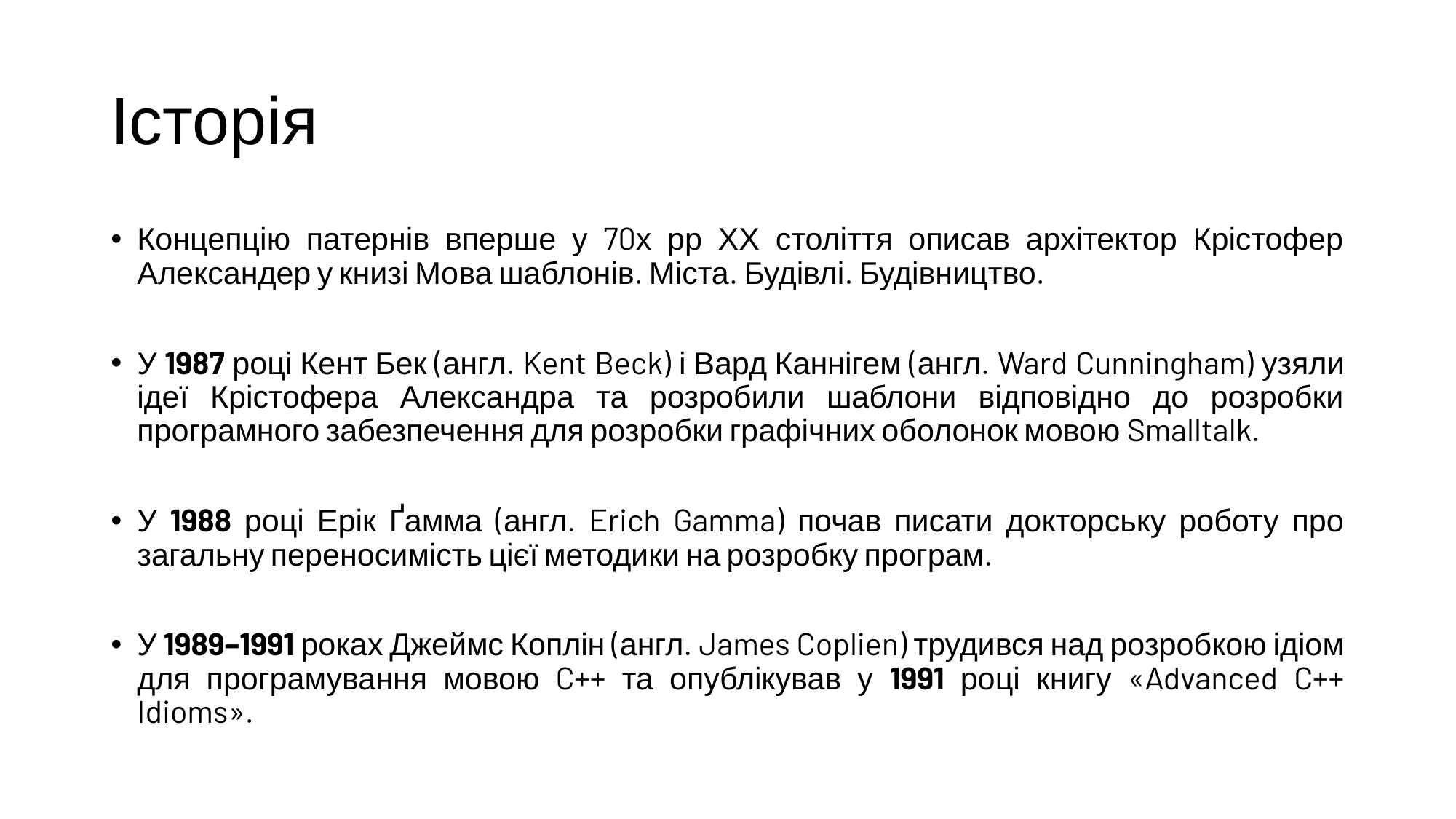

# Історія
Концепцію патернів вперше у 70х рр ХХ століття описав архітектор Крістофер Александер у книзі Мова шаблонів. Міста. Будівлі. Будівництво.

У 1987 році Кент Бек (англ. Kent Beck) і Вард Каннігем (англ. Ward Cunningham) узяли ідеї Крістофера Александра та розробили шаблони відповідно до розробки програмного забезпечення для розробки графічних оболонок мовою Smalltalk.

У 1988 році Ерік Ґамма (англ. Erich Gamma) почав писати докторську роботу про загальну переносимість цієї методики на розробку програм.

У 1989–1991 роках Джеймс Коплін (англ. James Coplien) трудився над розробкою ідіом для програмування мовою C++ та опублікував у 1991 році книгу «Advanced C++ Idioms».